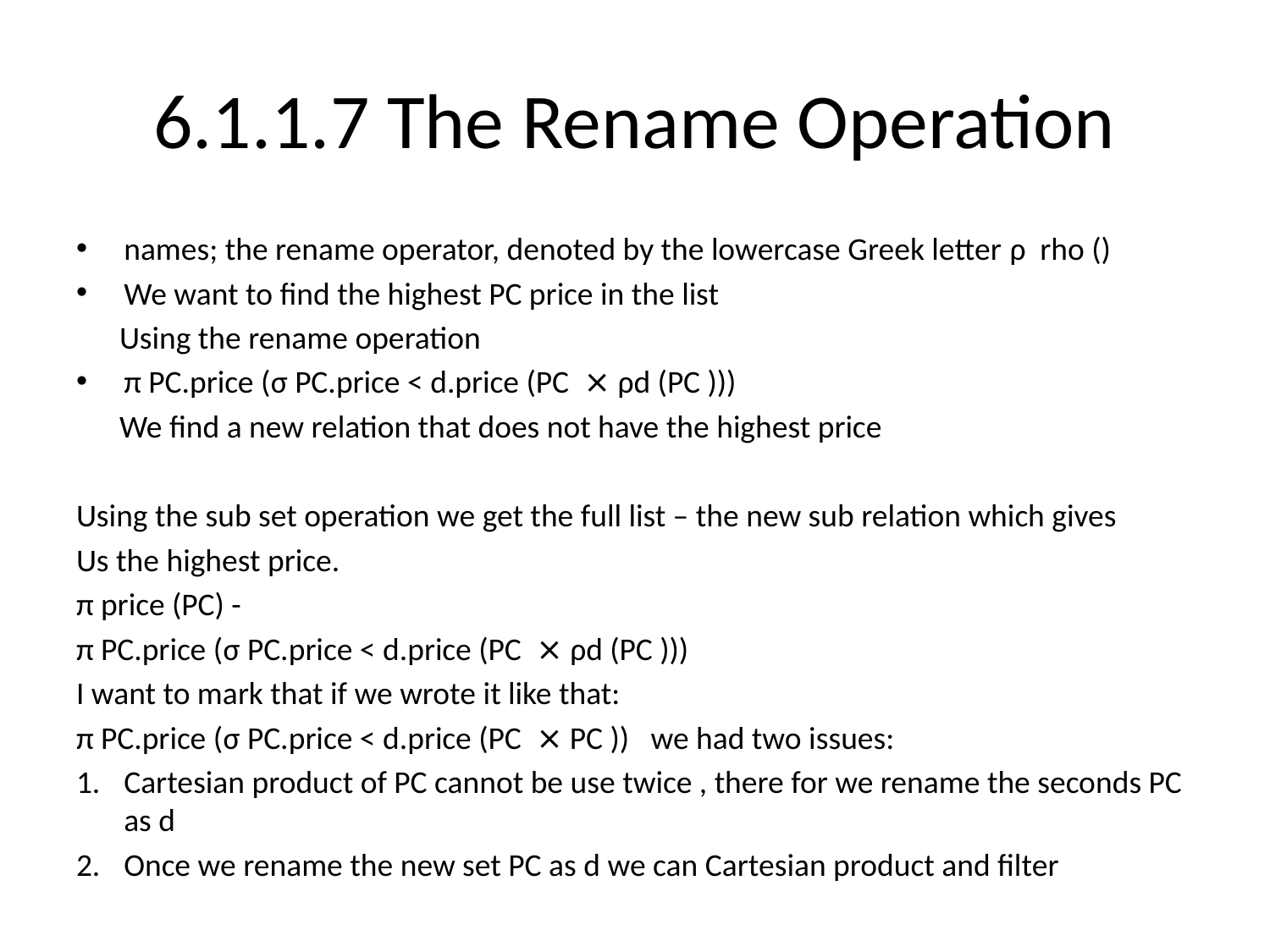

# 6.1.1.7 The Rename Operation
names; the rename operator, denoted by the lowercase Greek letter ρ  rho ()
We want to find the highest PC price in the list
      Using the rename operation
π PC.price (σ PC.price < d.price (PC  ⨯ ρd (PC )))
      We find a new relation that does not have the highest price

Using the sub set operation we get the full list – the new sub relation which gives
Us the highest price.
π price (PC) -
π PC.price (σ PC.price < d.price (PC  ⨯ ρd (PC )))
I want to mark that if we wrote it like that:
π PC.price (σ PC.price < d.price (PC  ⨯ PC ))   we had two issues:
Cartesian product of PC cannot be use twice , there for we rename the seconds PC as d
Once we rename the new set PC as d we can Cartesian product and filter